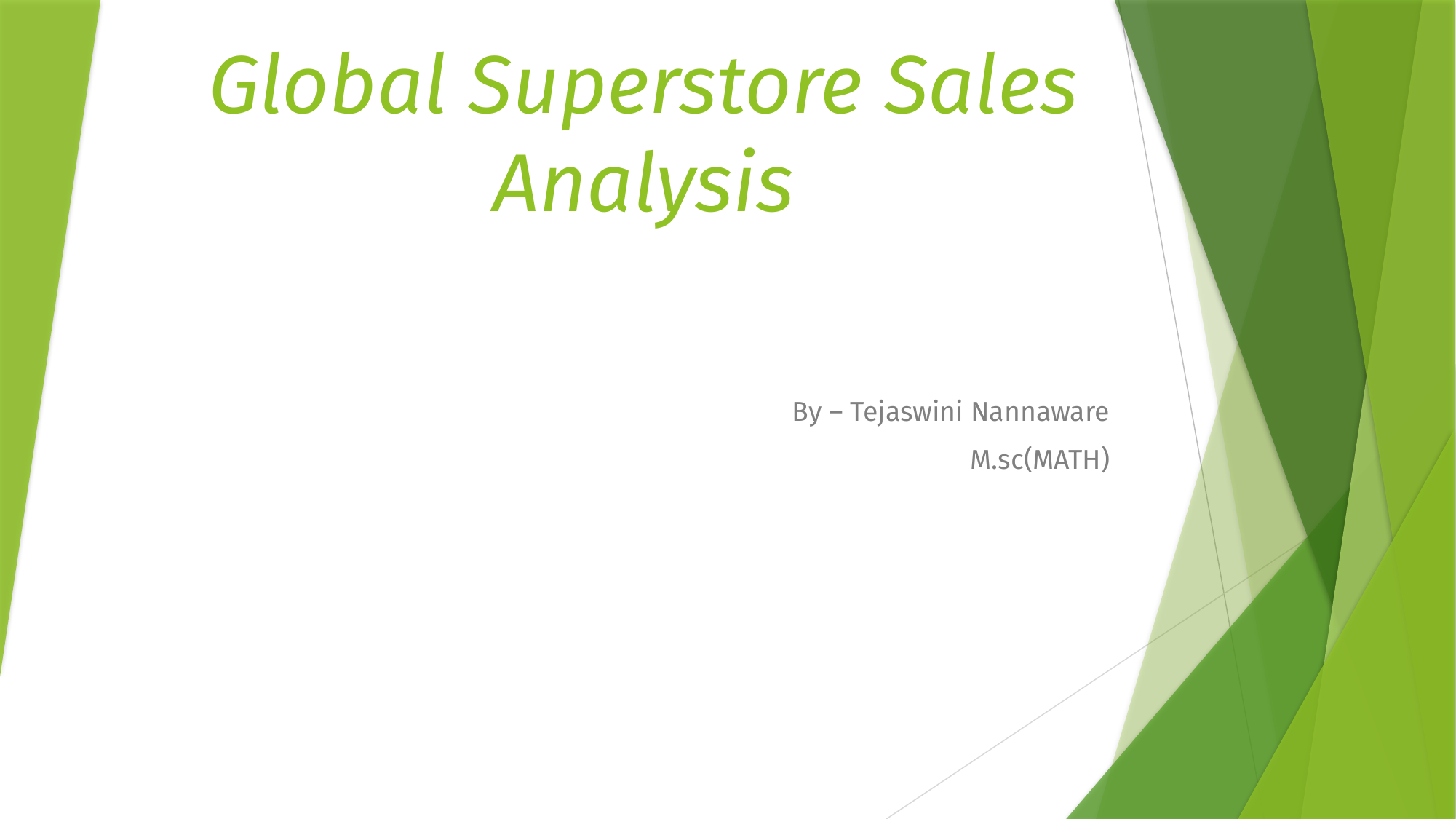

# Global Superstore Sales Analysis
By – Tejaswini Nannaware
M.sc(MATH)